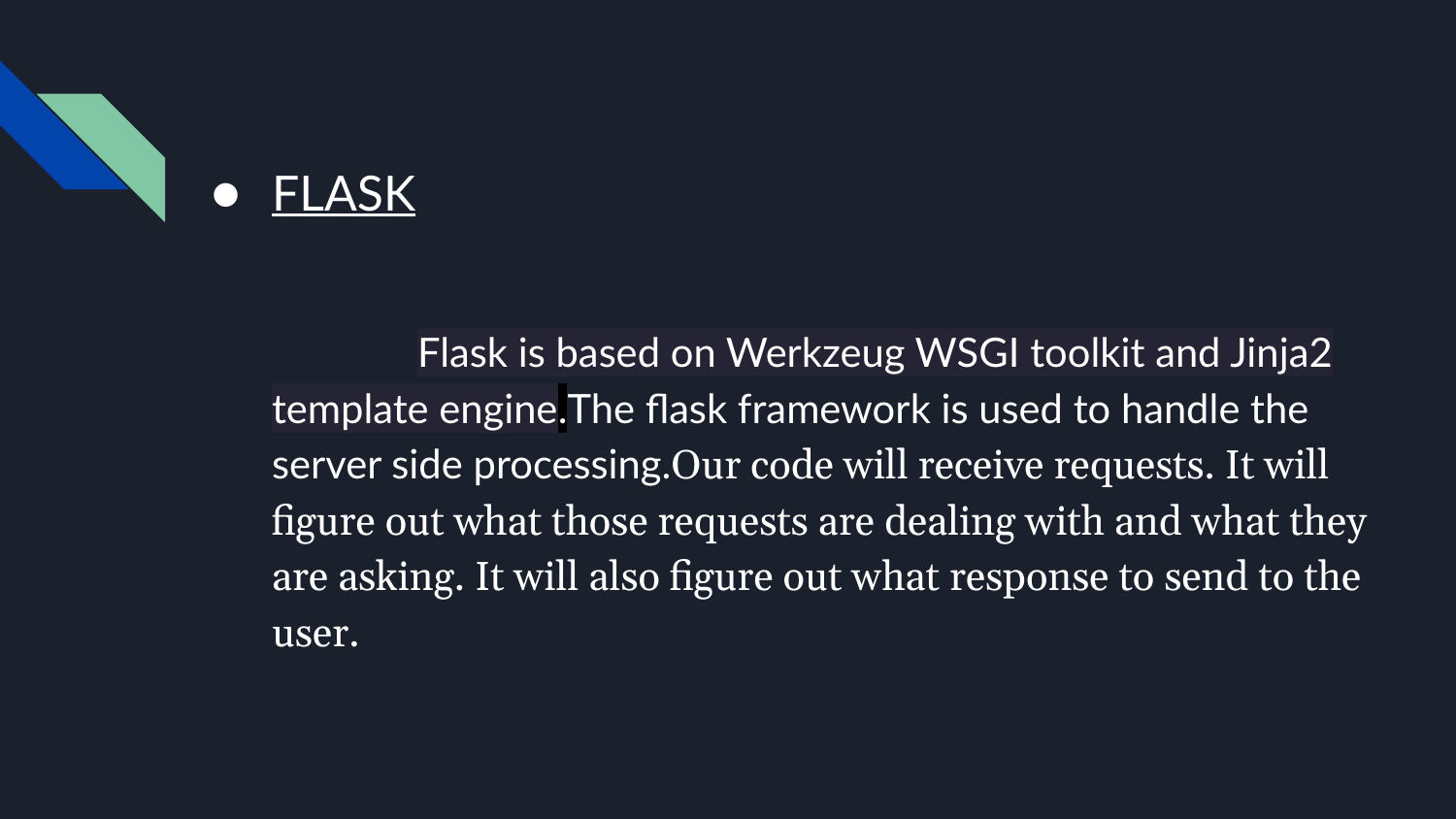

FLASK

	Flask is based on Werkzeug WSGI toolkit and Jinja2 template engine.The flask framework is used to handle the server side processing.Our code will receive requests. It will figure out what those requests are dealing with and what they are asking. It will also figure out what response to send to the user.